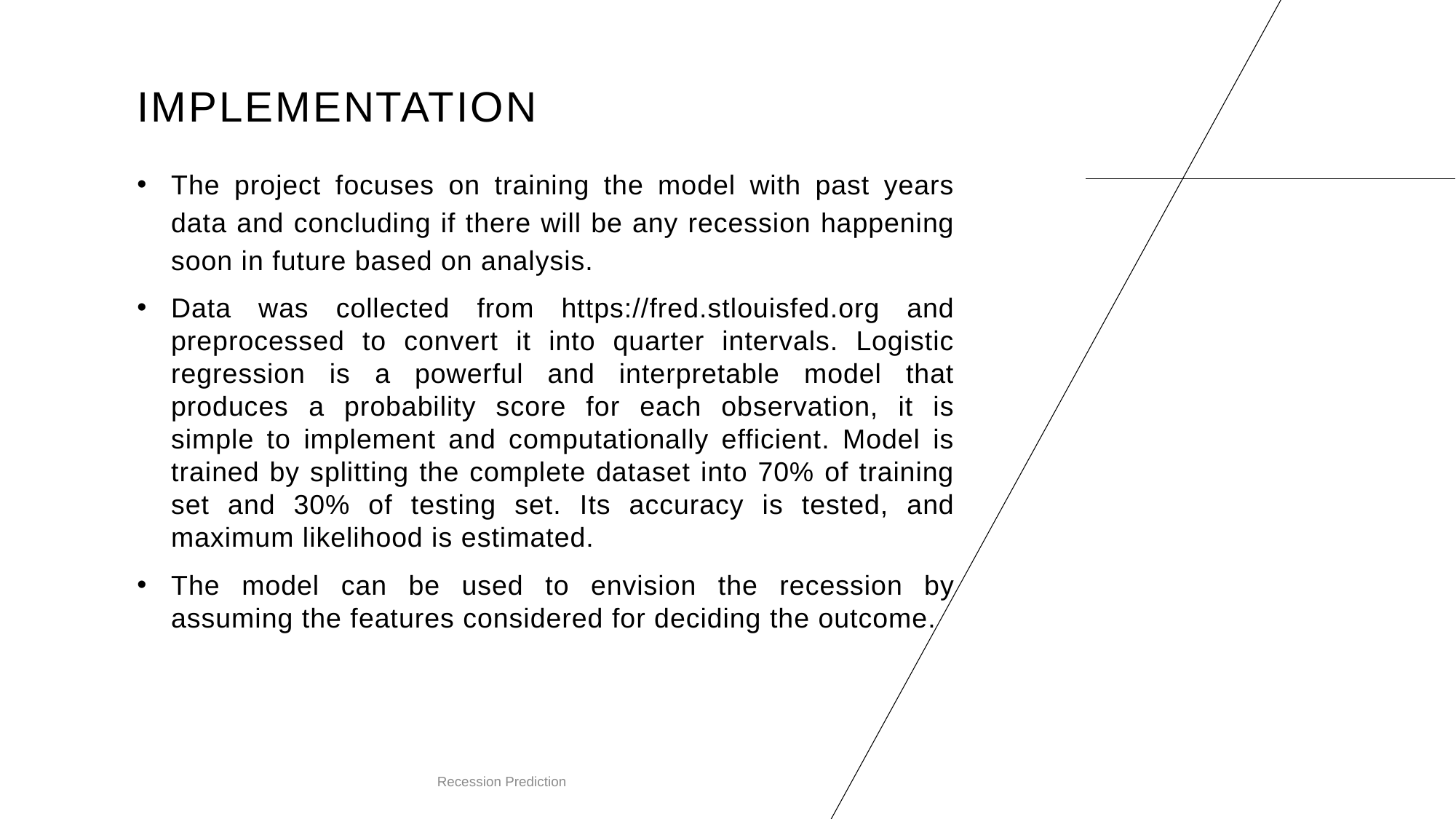

# Implementation
The project focuses on training the model with past years data and concluding if there will be any recession happening soon in future based on analysis.
Data was collected from https://fred.stlouisfed.org and preprocessed to convert it into quarter intervals. Logistic regression is a powerful and interpretable model that produces a probability score for each observation, it is simple to implement and computationally efficient. Model is trained by splitting the complete dataset into 70% of training set and 30% of testing set. Its accuracy is tested, and maximum likelihood is estimated.
The model can be used to envision the recession by assuming the features considered for deciding the outcome.
Recession Prediction